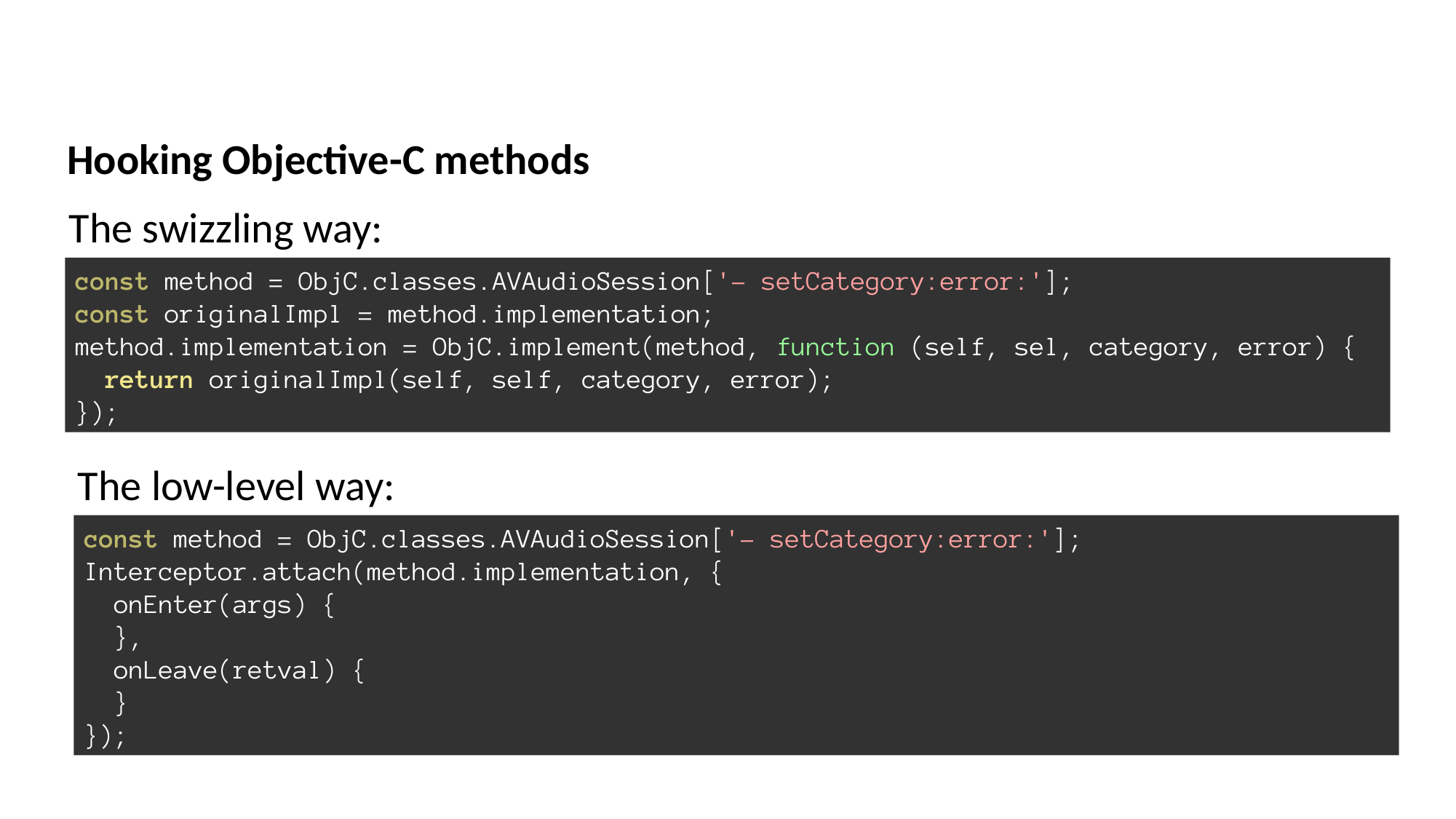

Hooking Objective-C methods

The swizzling way:
const method = ObjC.classes.AVAudioSession['- setCategory:error:'];
const originalImpl = method.implementation;
method.implementation = ObjC.implement(method, function (self, sel, category, error) {
  return originalImpl(self, self, category, error);
});
The low-level way:
const method = ObjC.classes.AVAudioSession['- setCategory:error:'];
Interceptor.attach(method.implementation, {
  onEnter(args) {
  },
  onLeave(retval) {
  }
});